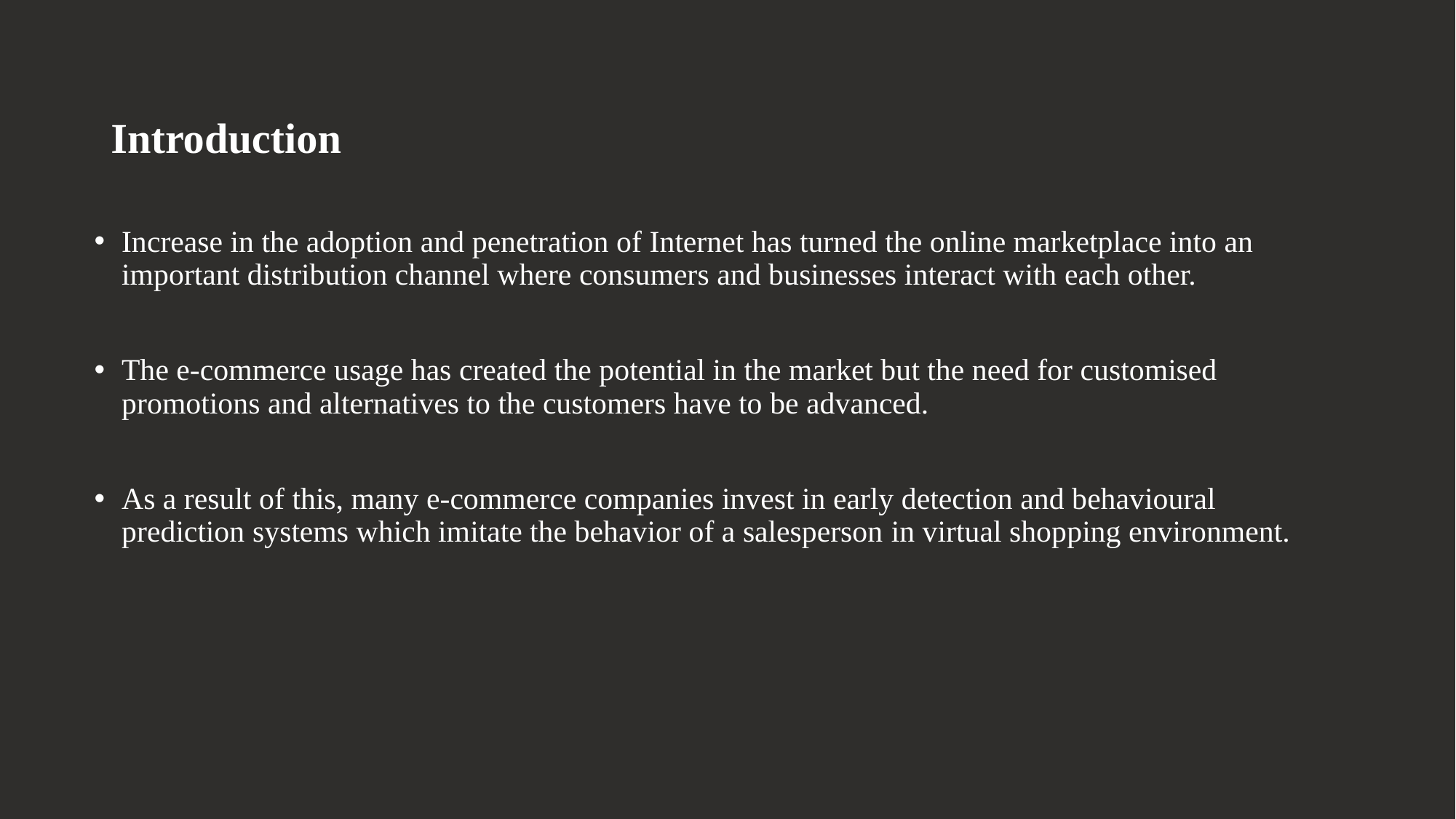

# Introduction
Increase in the adoption and penetration of Internet has turned the online marketplace into an important distribution channel where consumers and businesses interact with each other.

The e-commerce usage has created the potential in the market but the need for customised promotions and alternatives to the customers have to be advanced.

As a result of this, many e-commerce companies invest in early detection and behavioural prediction systems which imitate the behavior of a salesperson in virtual shopping environment.